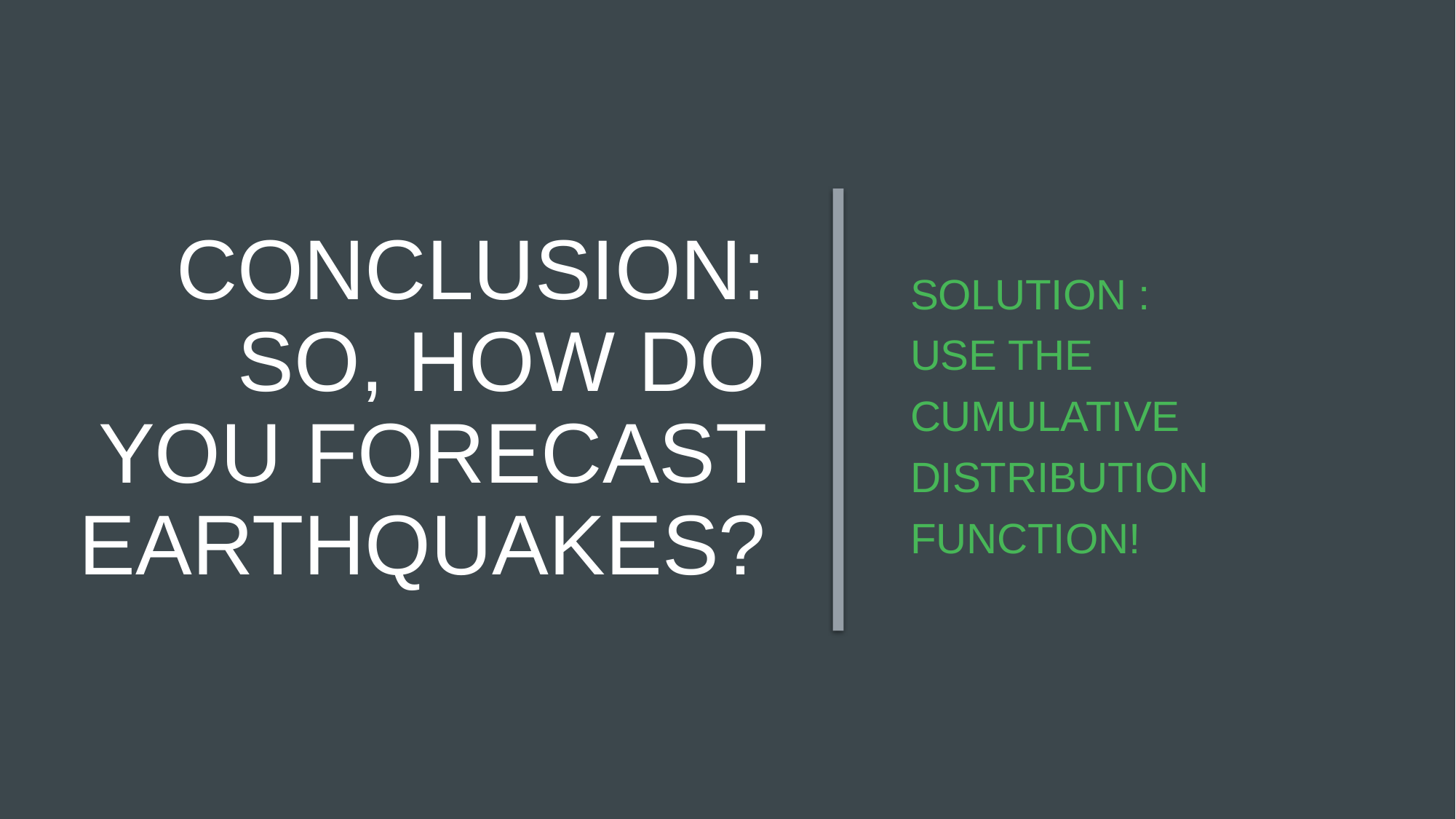

# CONCLUSION: SO, HOW DO YOU FORECAST EARTHQUAKES?
SOLUTION : USE THE CUMULATIVE DISTRIBUTION FUNCTION!